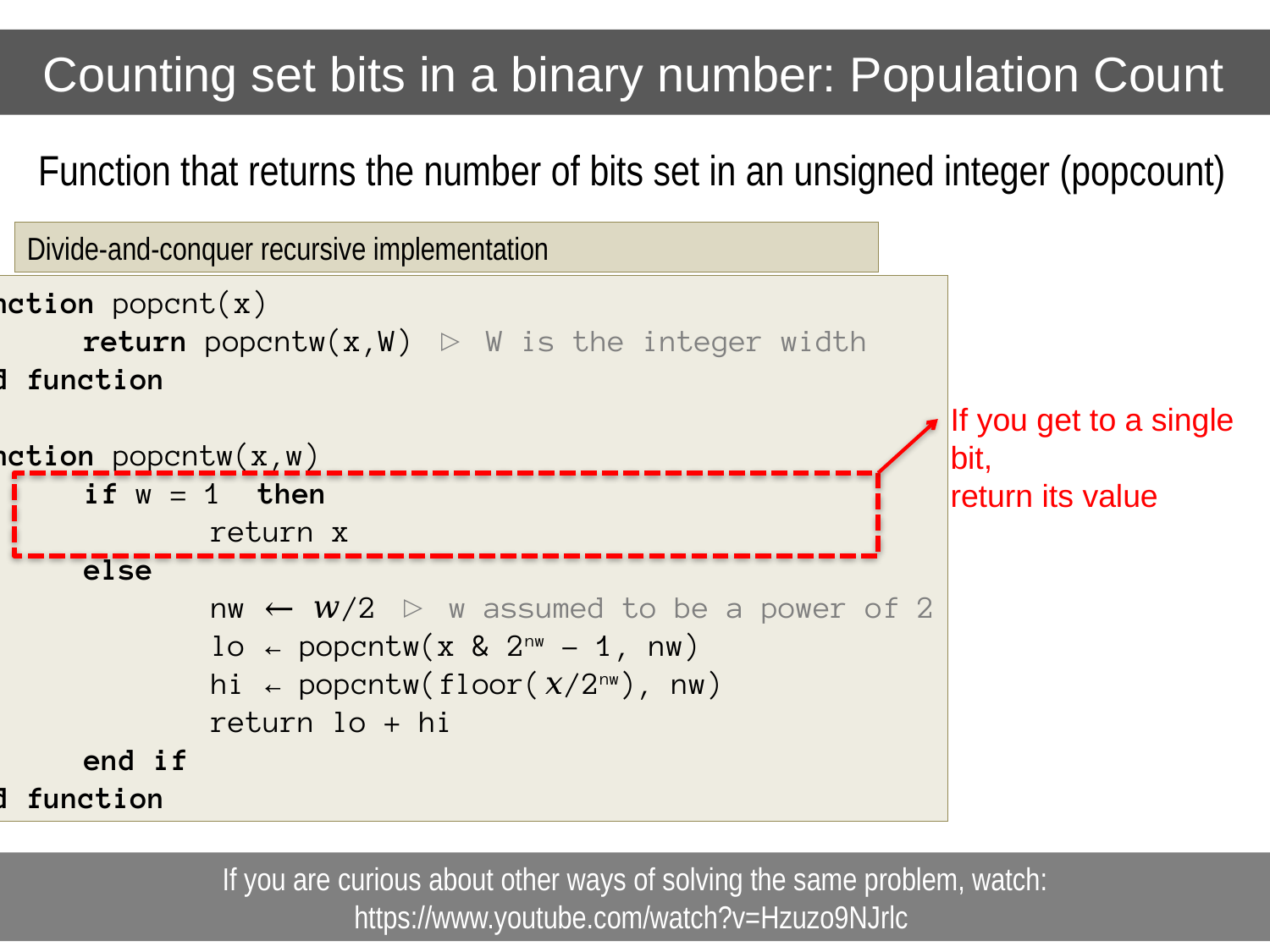

# Counting set bits in a binary number: Population Count
Function that returns the number of bits set in an unsigned integer (popcount)
Divide-and-conquer recursive implementation
function popcnt(x)
	return popcntw(x,W) ▷ W is the integer width
end function

function popcntw(x,w)
	if w = 1  then
		return x
	else
		nw ← 𝑤/2 ▷ w assumed to be a power of 2
		lo ← popcntw(x & 2nw − 1, nw)
		hi ← popcntw(floor(𝑥/2nw), nw)
		return lo + hi
	end if
end function
If you get to a single bit,
return its value

If you are curious about other ways of solving the same problem, watch:
https://www.youtube.com/watch?v=Hzuzo9NJrlc